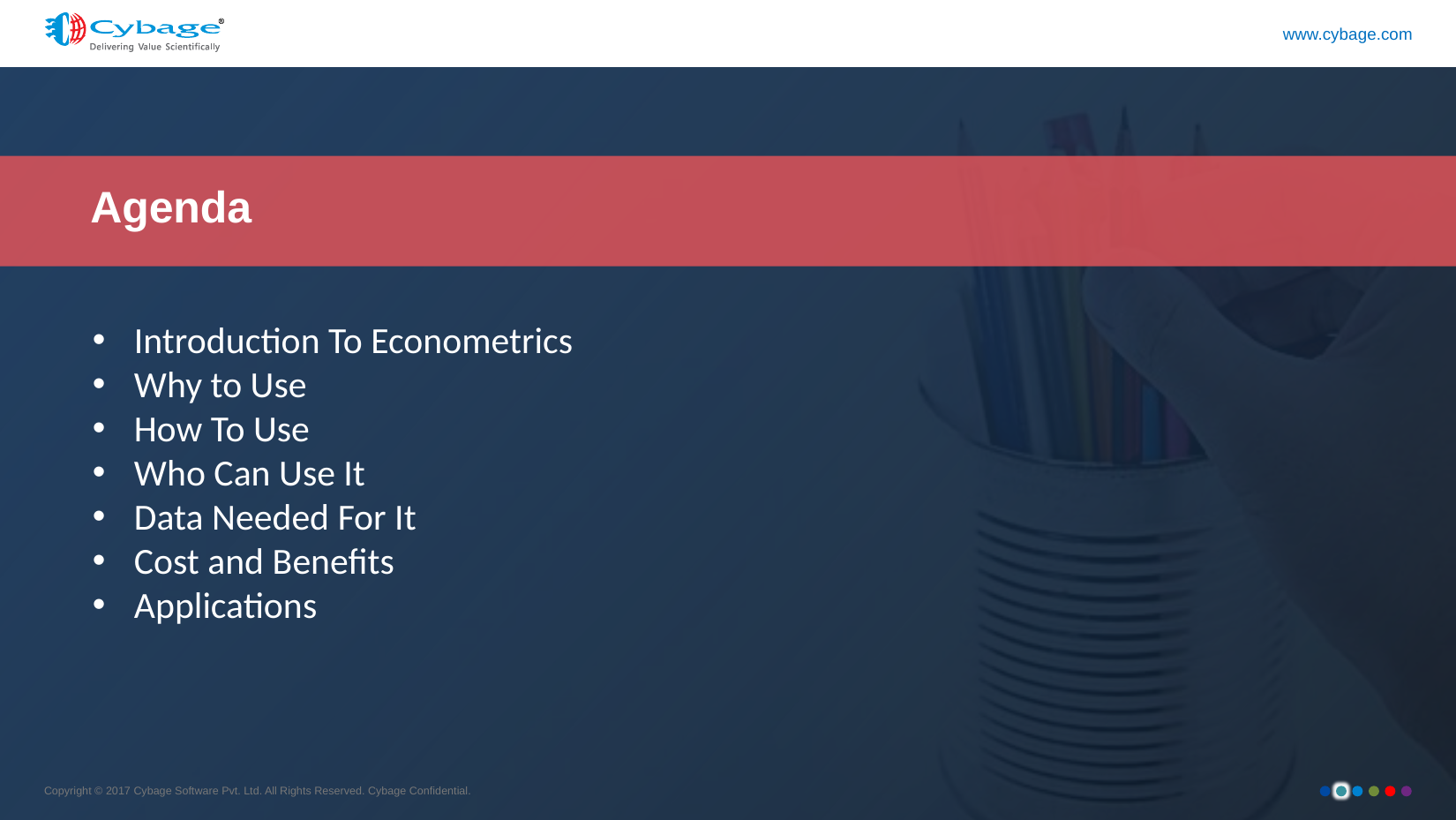

# Agenda
Introduction To Econometrics
Why to Use
How To Use
Who Can Use It
Data Needed For It
Cost and Benefits
Applications